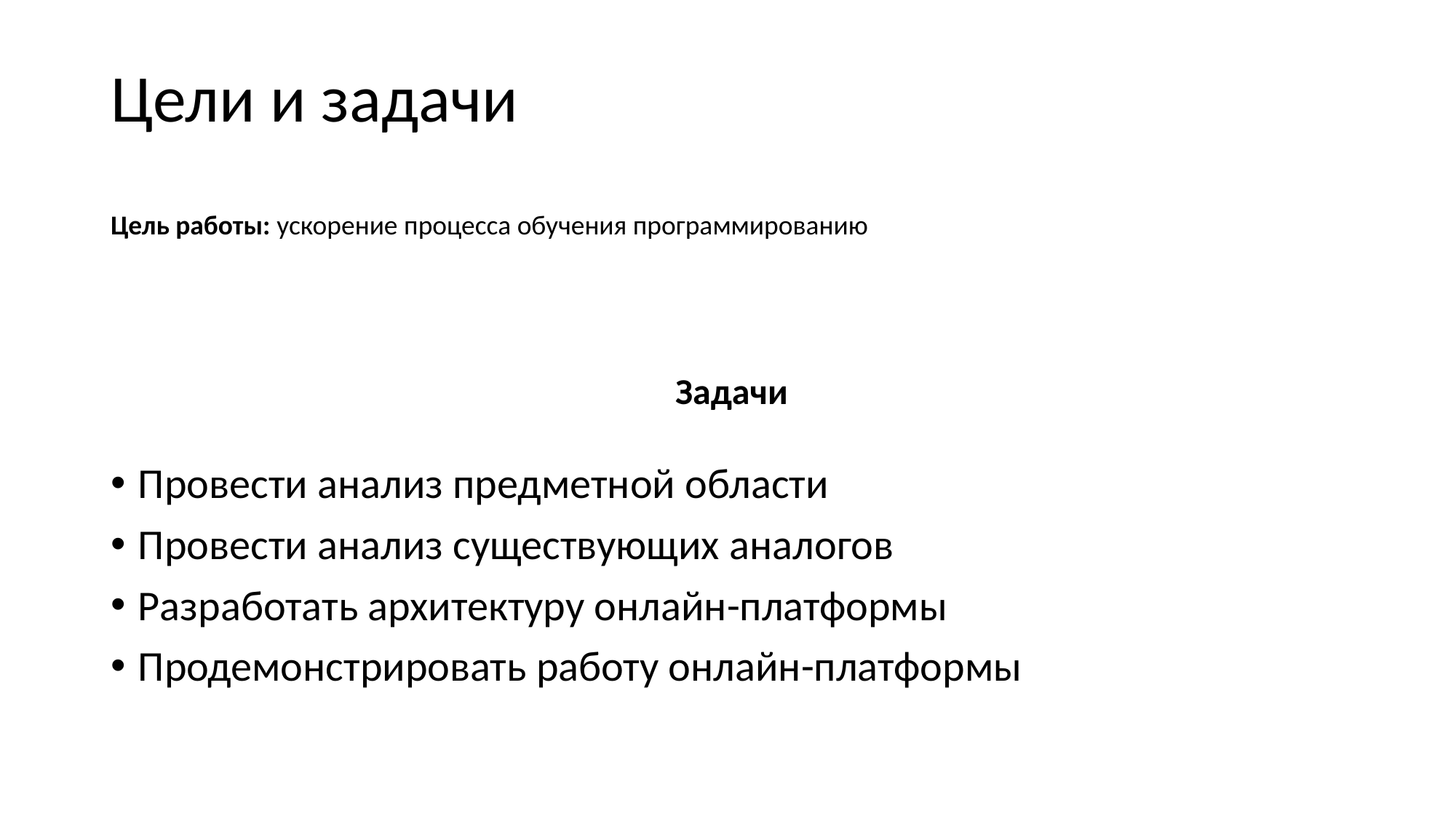

# Цели и задачи
Цель работы: ускорение процесса обучения программированию
Задачи
Провести анализ предметной области
Провести анализ существующих аналогов
Разработать архитектуру онлайн-платформы
Продемонстрировать работу онлайн-платформы